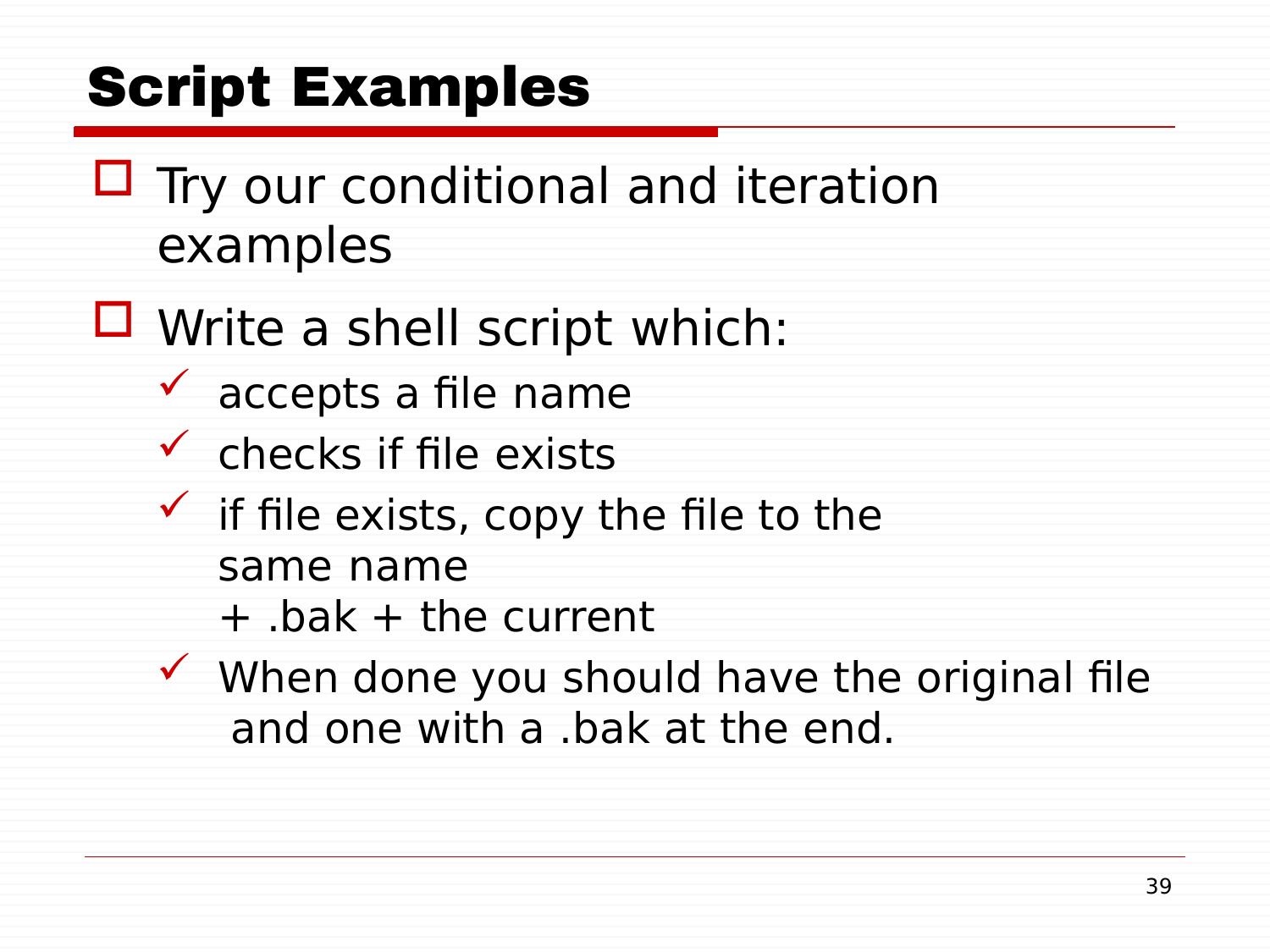

# Script Examples

Try our conditional and iteration  examples
Write a shell script which:
accepts a file name
checks if file exists
if file exists, copy the file to the same name
+ .bak + the current
When done you should have the original file  and one with a .bak at the end.

39